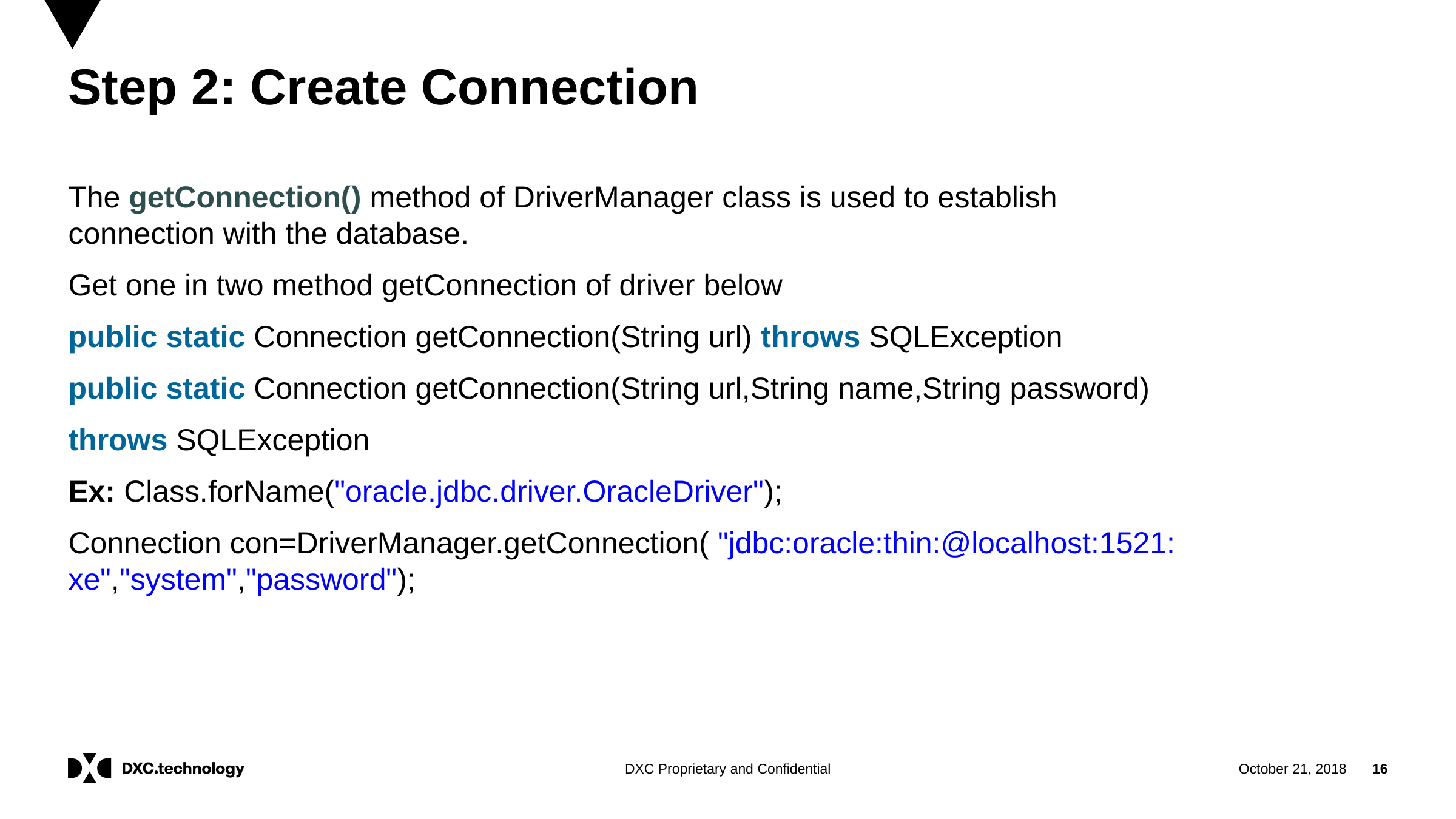

# Step 2: Create Connection
The getConnection() method of DriverManager class is used to establish connection with the database.
Get one in two method getConnection of driver below
public static Connection getConnection(String url) throws SQLException
public static Connection getConnection(String url,String name,String password)
throws SQLException
Ex: Class.forName("oracle.jdbc.driver.OracleDriver");
Connection con=DriverManager.getConnection( "jdbc:oracle:thin:@localhost:1521:xe","system","password");